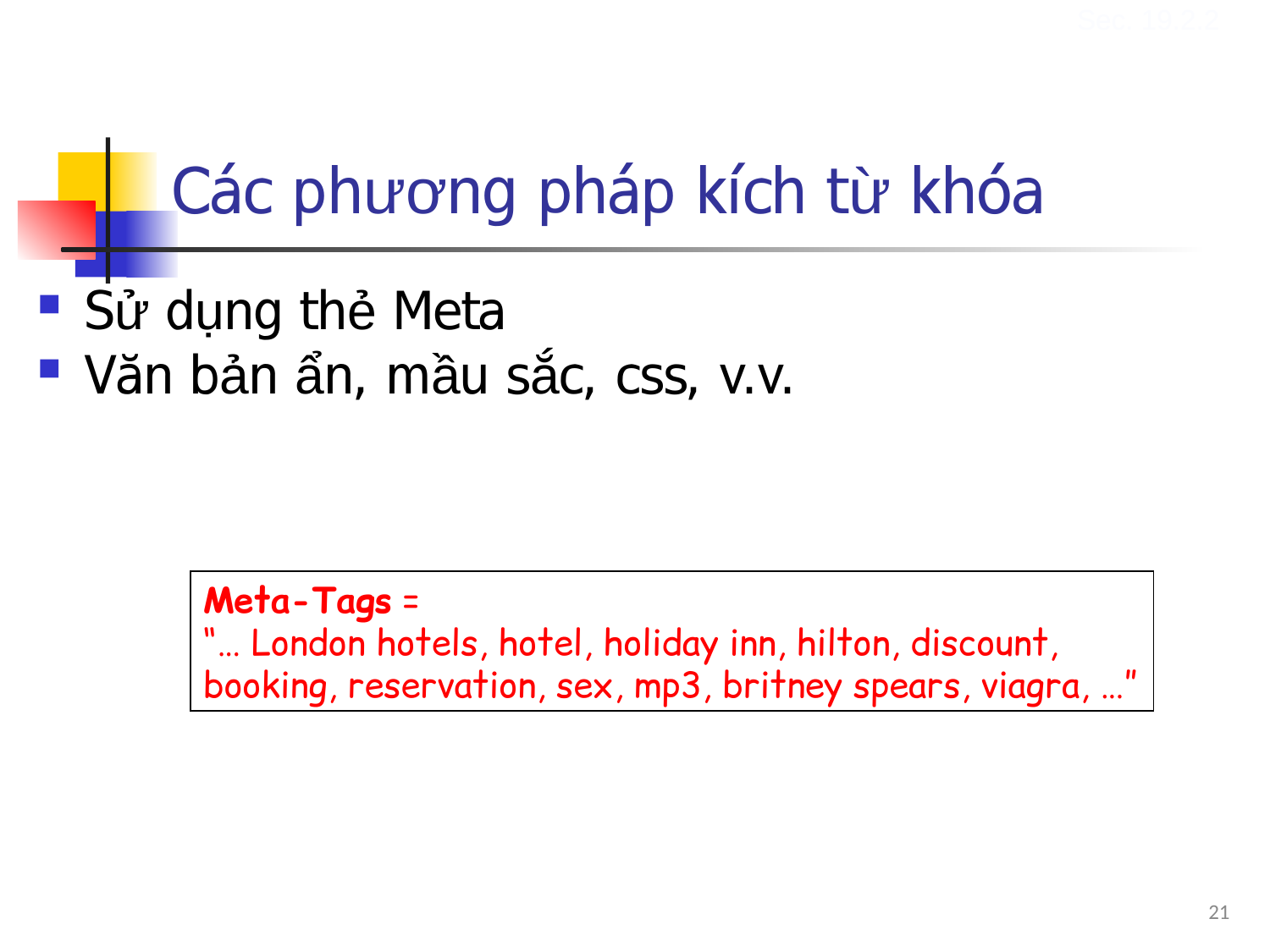

Sec. 19.2.2
# Các phương pháp kích từ khóa
Sử dụng thẻ Meta
Văn bản ẩn, mầu sắc, css, v.v.
Meta-Tags =
“… London hotels, hotel, holiday inn, hilton, discount, booking, reservation, sex, mp3, britney spears, viagra, …”
21